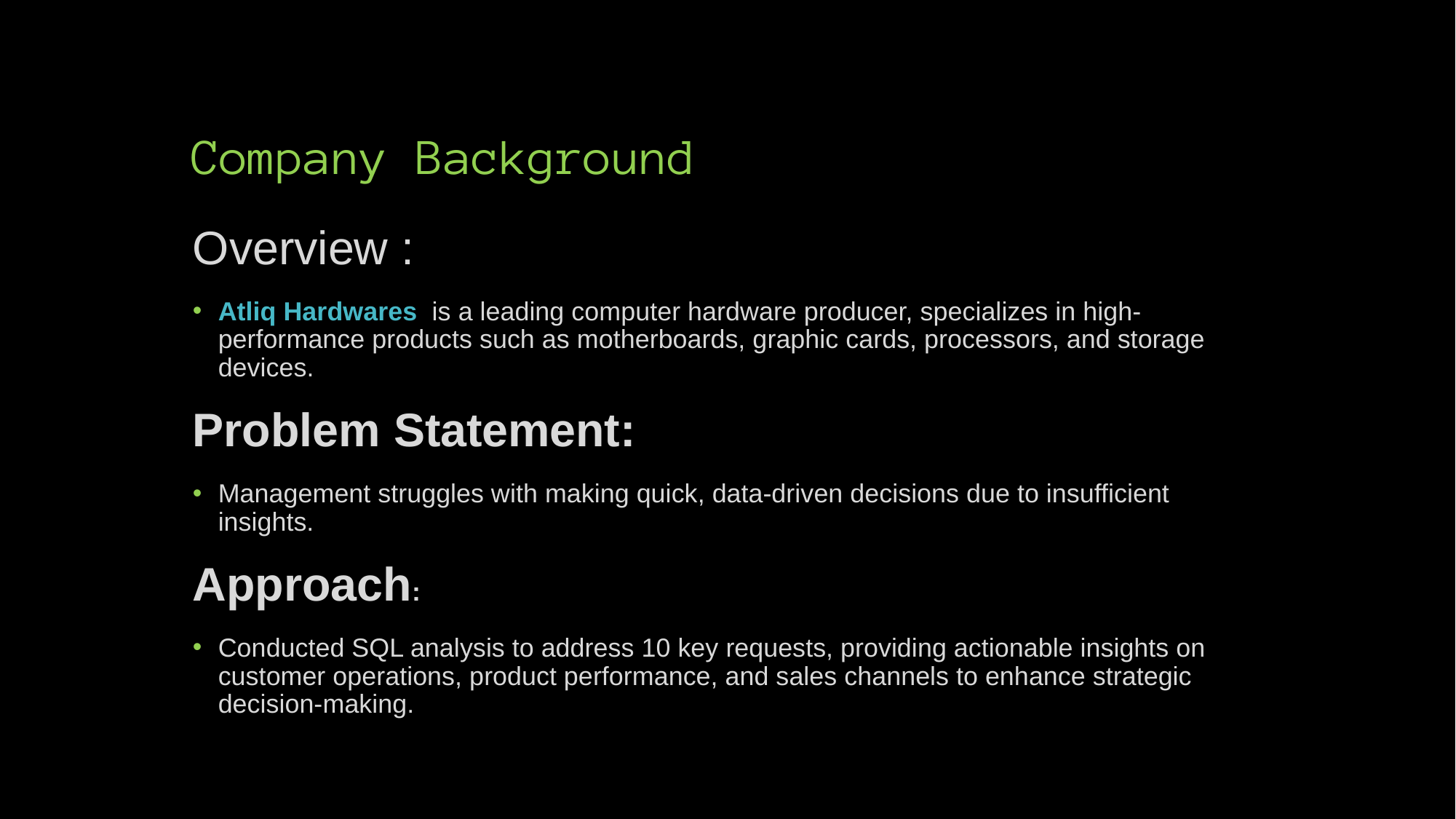

# Company Background
Overview :
Atliq Hardwares  is a leading computer hardware producer, specializes in high-performance products such as motherboards, graphic cards, processors, and storage devices.
Problem Statement:
Management struggles with making quick, data-driven decisions due to insufficient insights.
Approach:
Conducted SQL analysis to address 10 key requests, providing actionable insights on customer operations, product performance, and sales channels to enhance strategic decision-making.